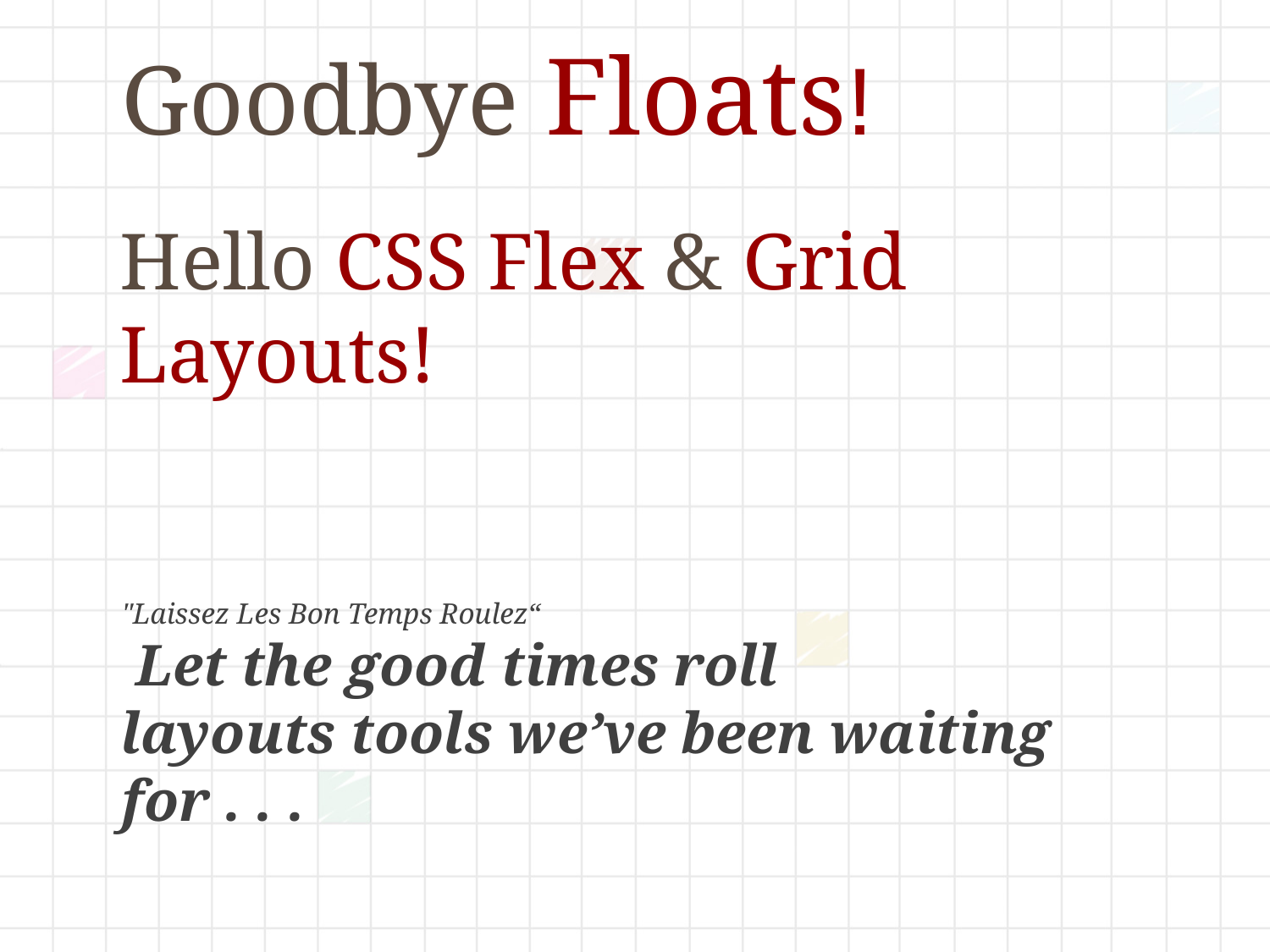

Goodbye Floats!

Hello CSS Flex & Grid Layouts!
"Laissez Les Bon Temps Roulez“
 Let the good times roll
layouts tools we’ve been waiting for . . .